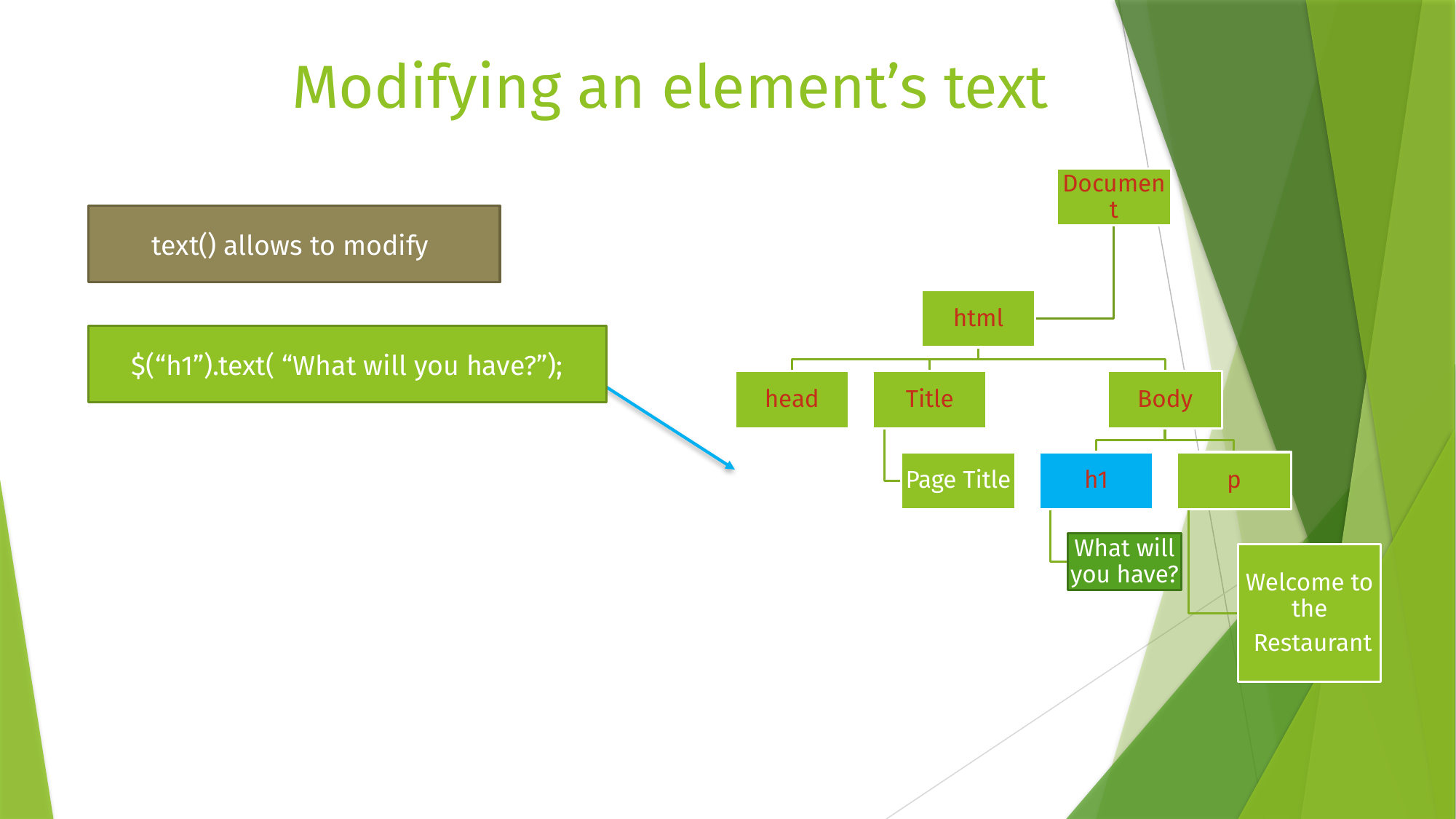

# Modifying an element’s text
Document
html
head
Title
Page Title
Body
h1
What will you have?
p
Welcome to the
 Restaurant
text() allows to modify
$(“h1”).text( “What will you have?”);